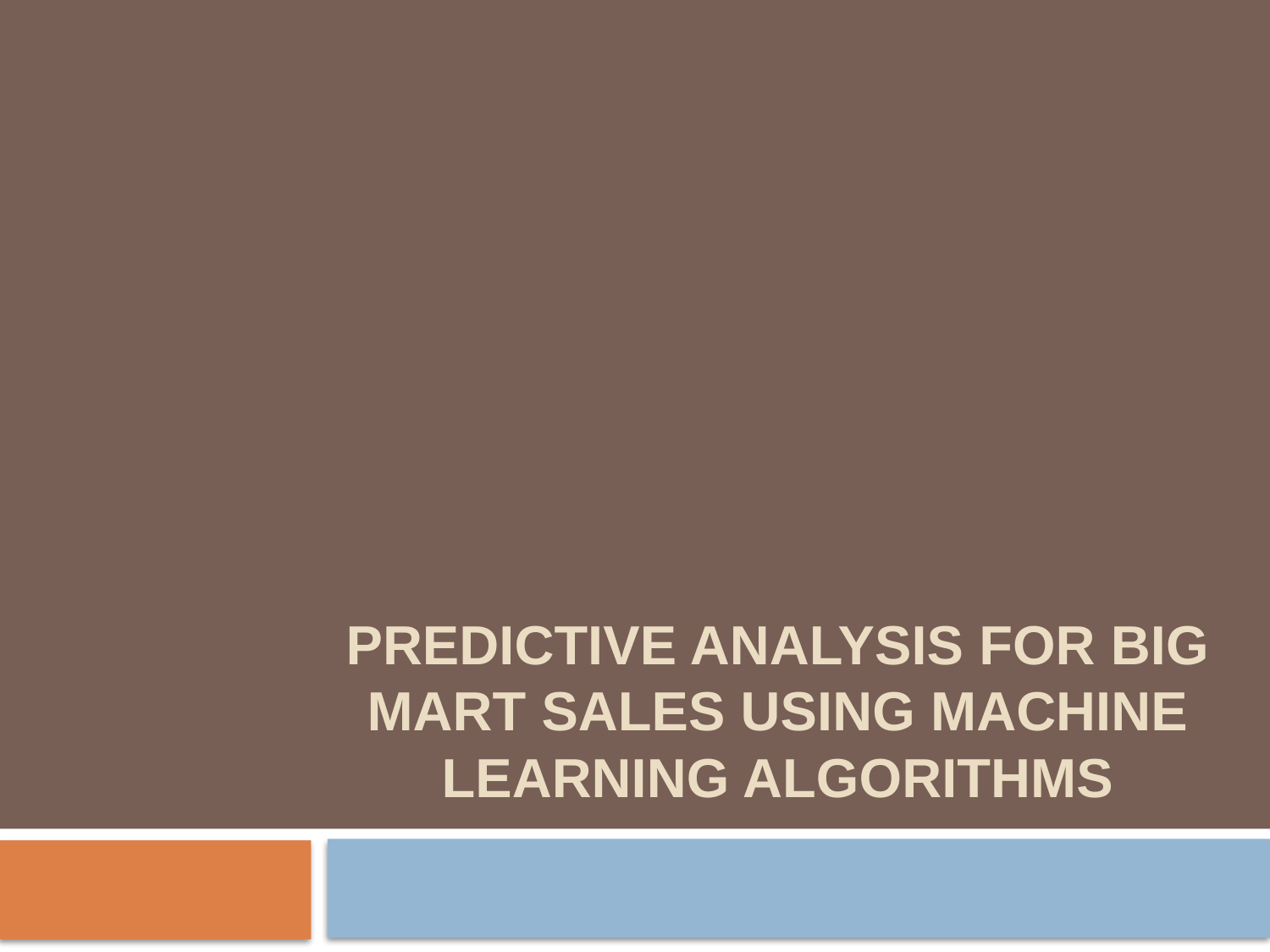

# Predictive Analysis for Big Mart Sales Using Machine Learning Algorithms